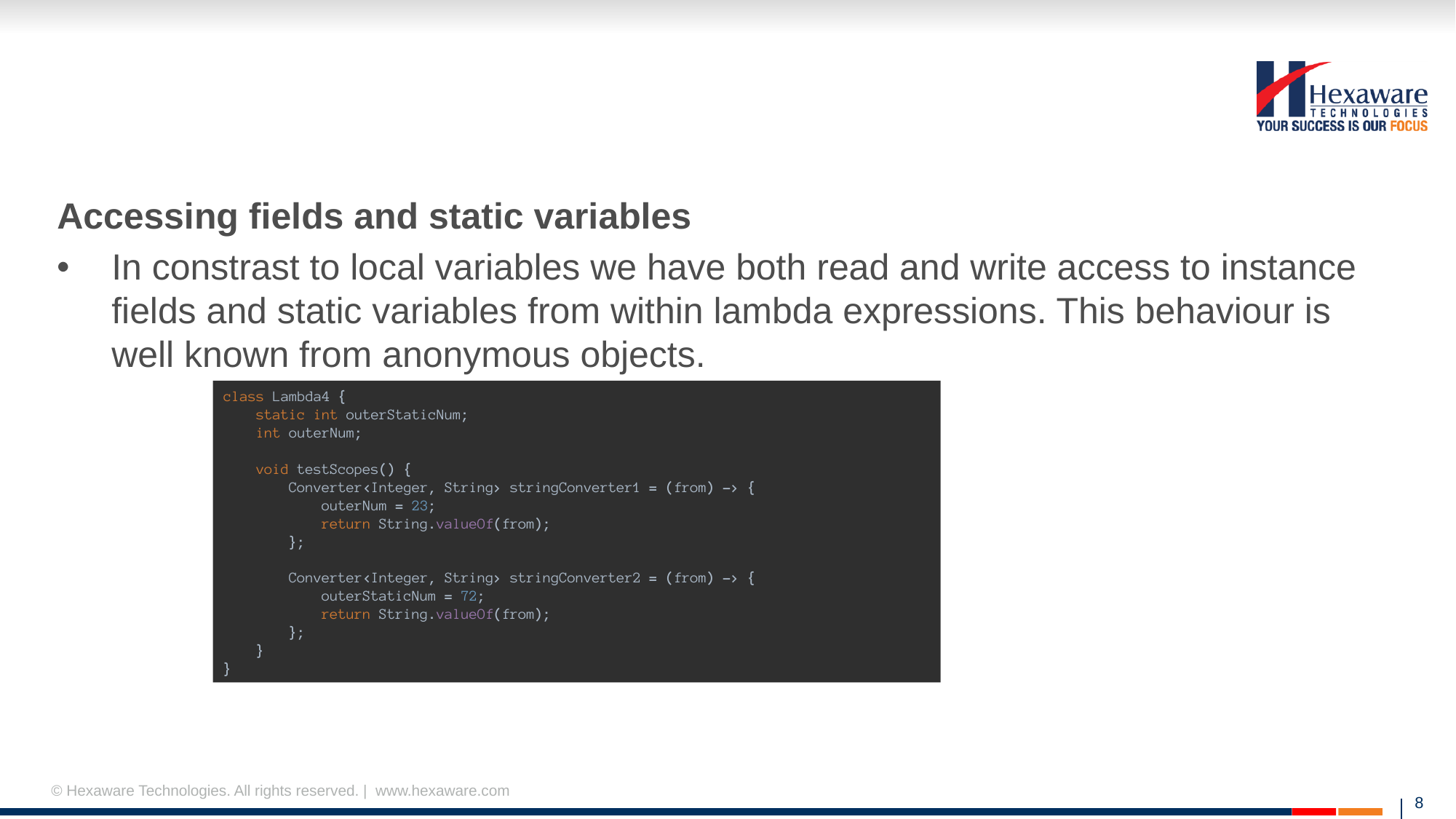

#
Accessing fields and static variables
In constrast to local variables we have both read and write access to instance fields and static variables from within lambda expressions. This behaviour is well known from anonymous objects.
class Lambda4 {
    static int outerStaticNum;
    int outerNum;

    void testScopes() {
        Converter<Integer, String> stringConverter1 = (from) -> {
            outerNum = 23;
            return String.valueOf(from);
        };

        Converter<Integer, String> stringConverter2 = (from) -> {
            outerStaticNum = 72;
            return String.valueOf(from);
        };
    }
}